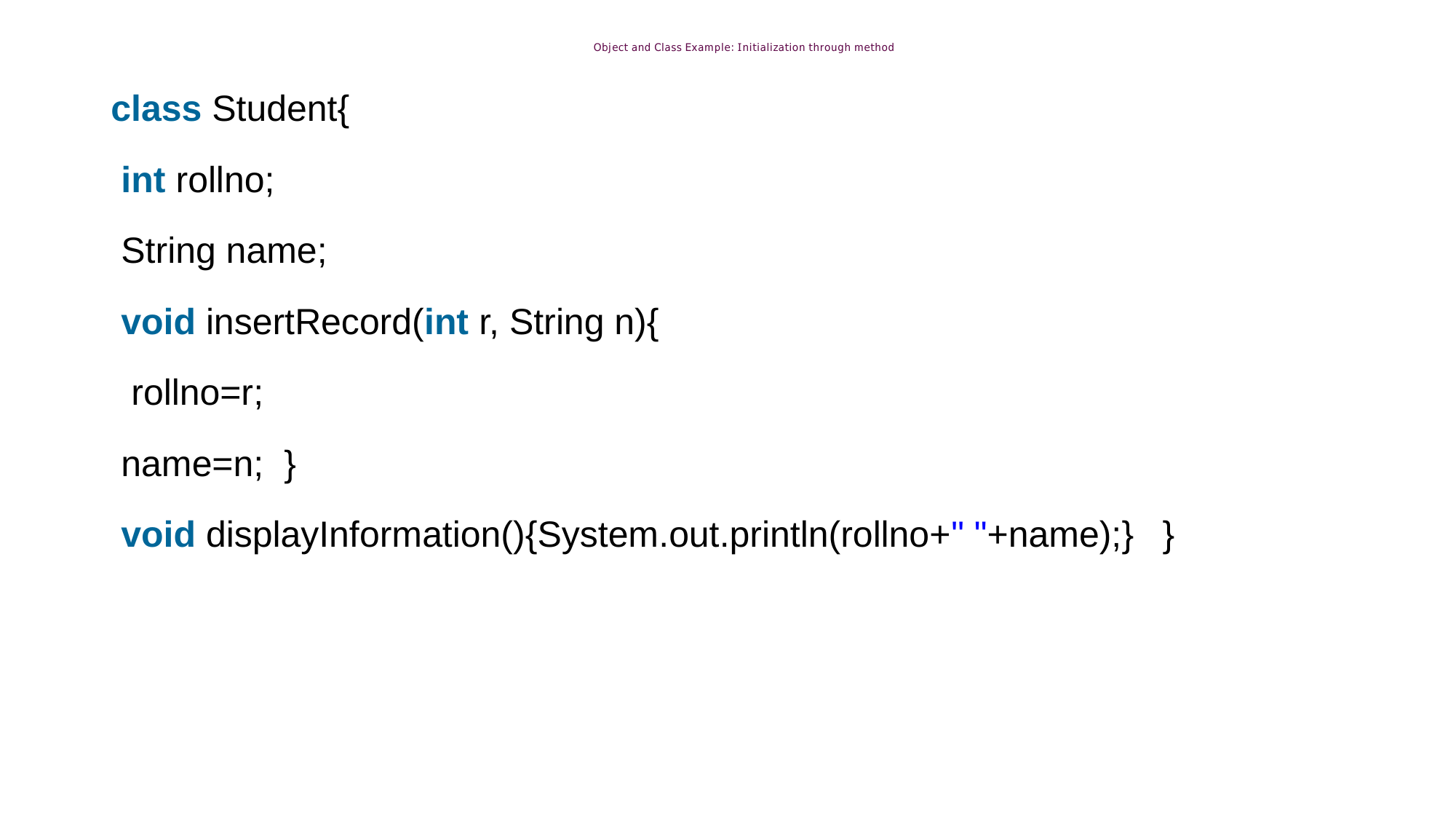

# Object and Class Example: Initialization through method
class Student{
 int rollno;
 String name;
 void insertRecord(int r, String n){
  rollno=r;
 name=n;  }
 void displayInformation(){System.out.println(rollno+" "+name);}   }